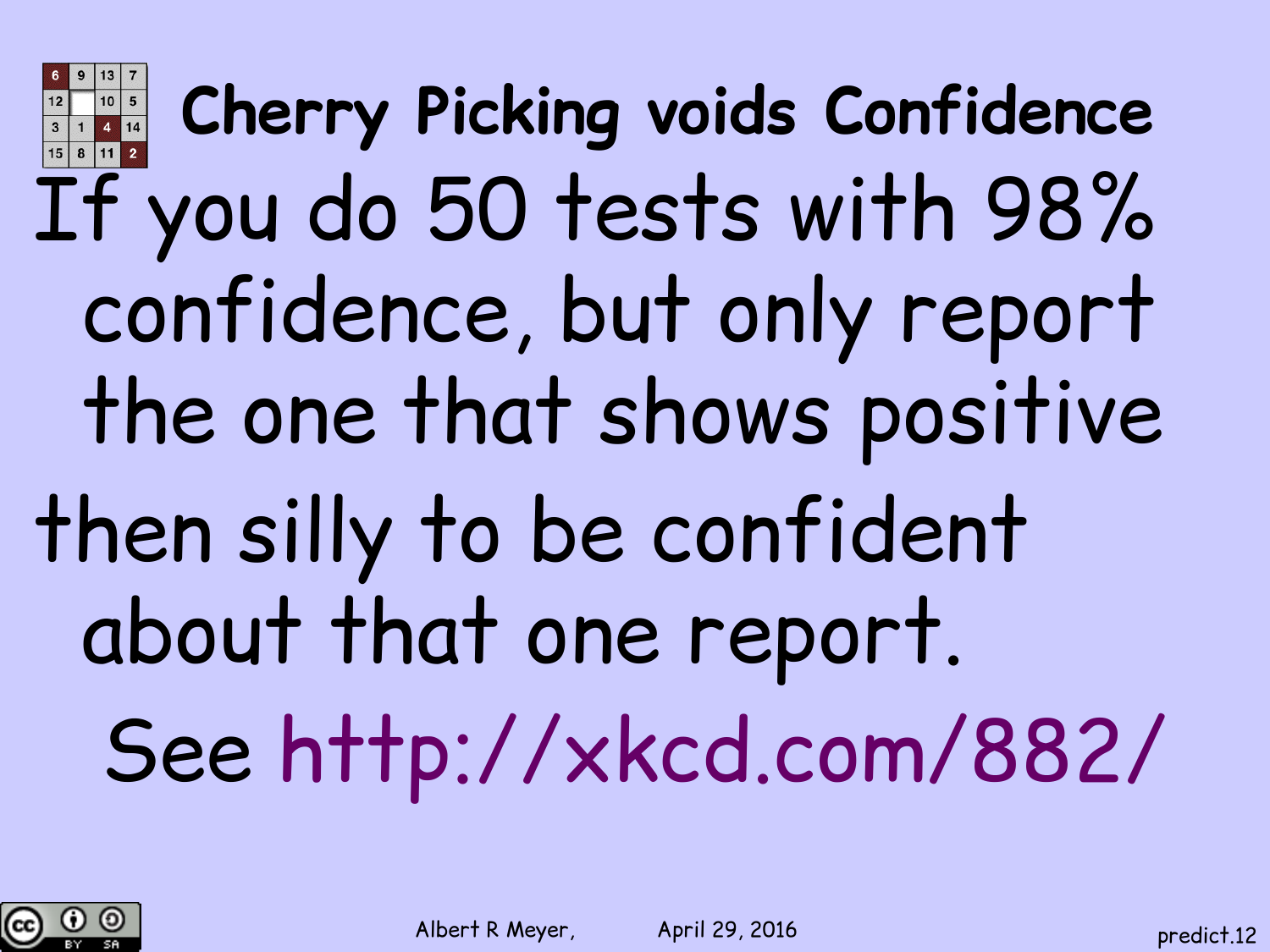

Cherry Picking voids Confidence
If you do 50 tests with 98% confidence, but only report the one that shows positive
then silly to be confident about that one report.
See http://xkcd.com/882/
predict.12